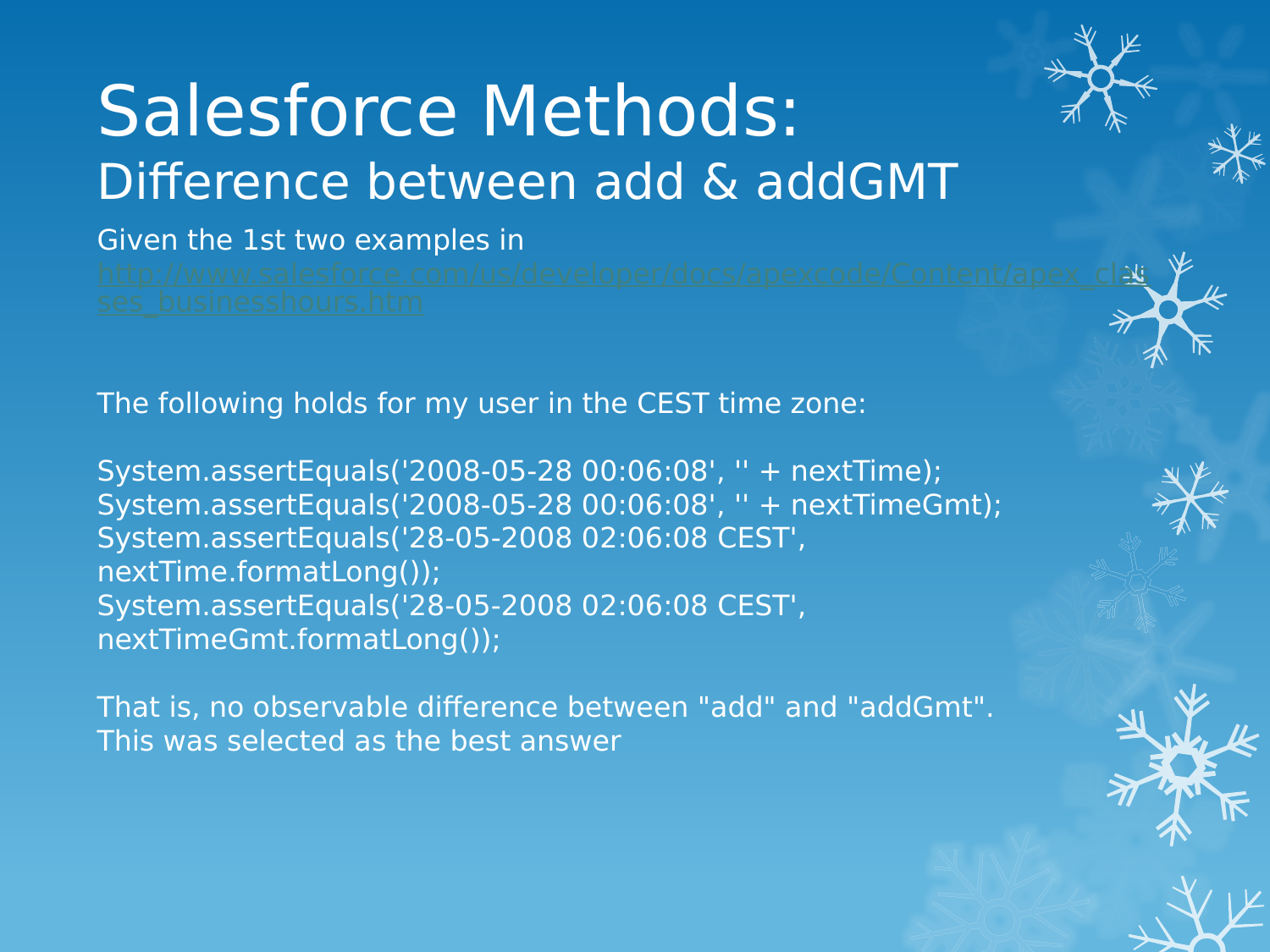

Given the 1st two examples inhttp://www.salesforce.com/us/developer/docs/apexcode/Content/apex_classes_businesshours.htm
The following holds for my user in the CEST time zone:
System.assertEquals('2008-05-28 00:06:08', '' + nextTime); 
System.assertEquals('2008-05-28 00:06:08', '' + nextTimeGmt); 
System.assertEquals('28-05-2008 02:06:08 CEST', nextTime.formatLong());
System.assertEquals('28-05-2008 02:06:08 CEST', nextTimeGmt.formatLong());
That is, no observable difference between "add" and "addGmt".
This was selected as the best answer
Salesforce Methods:
Difference between add & addGMT
#